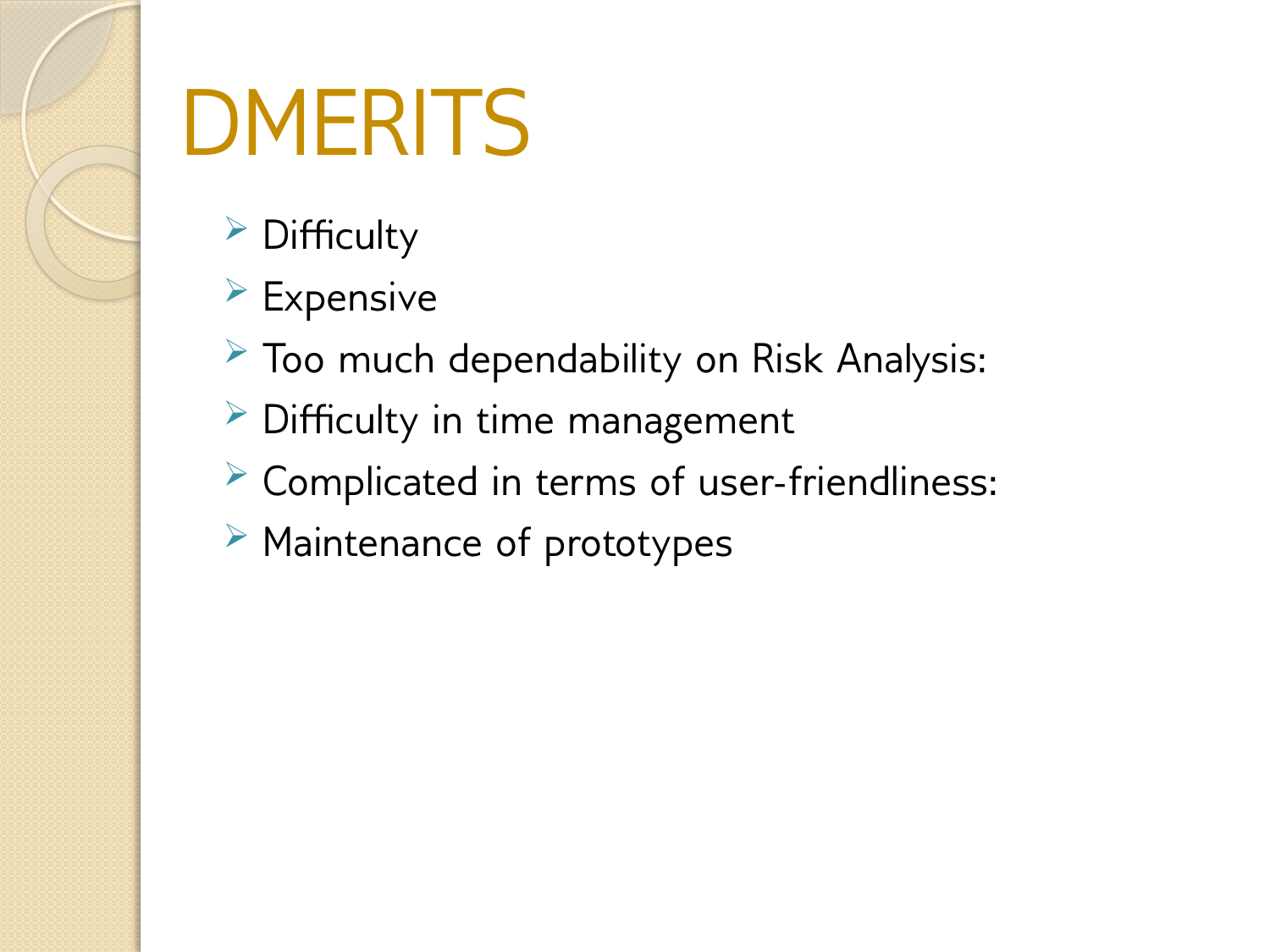

# DMERITS
Difficulty
Expensive
Too much dependability on Risk Analysis:
Difficulty in time management
Complicated in terms of user-friendliness:
Maintenance of prototypes